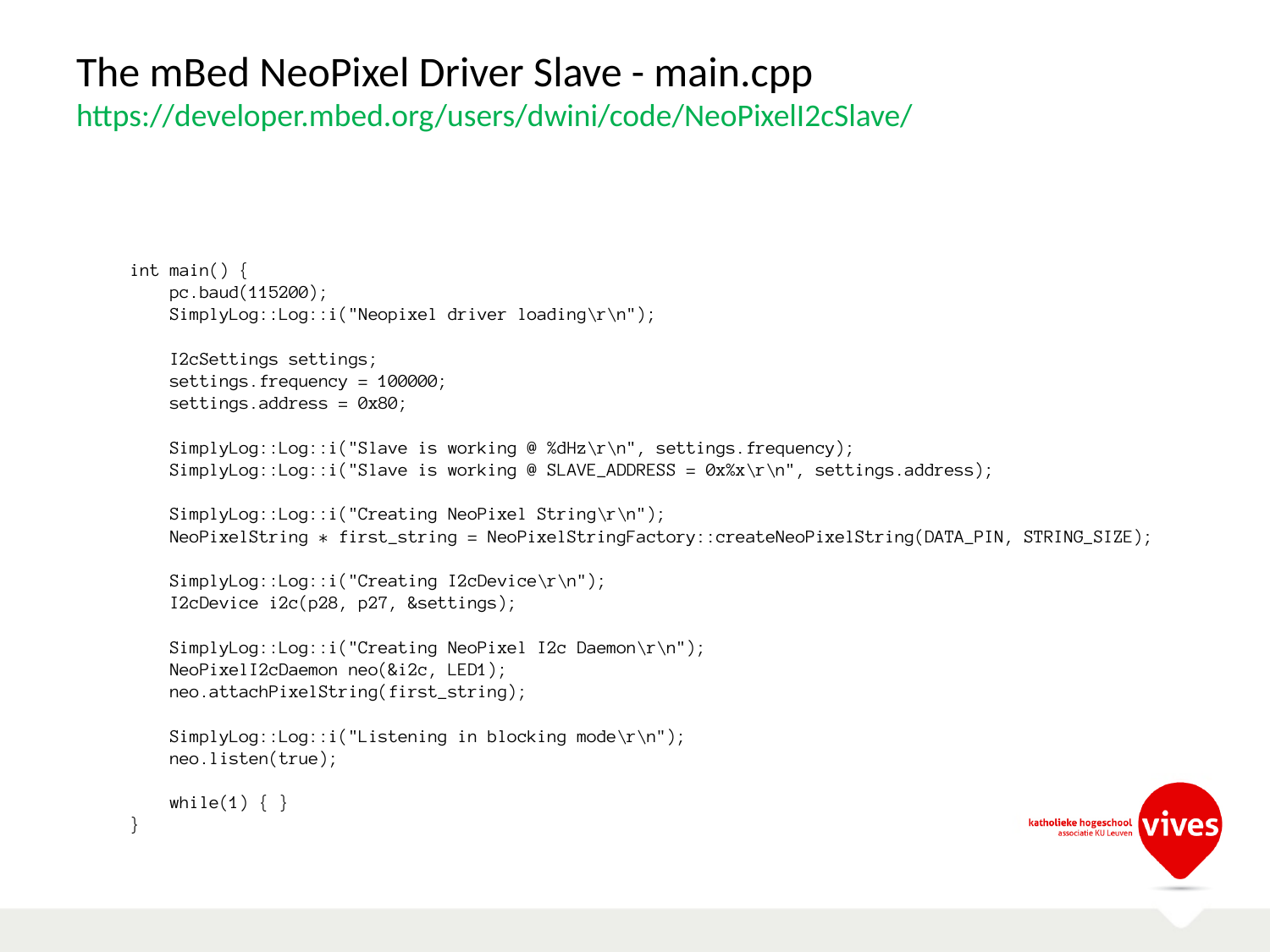

# The mBed NeoPixel Driver Slave - main.cpp https://developer.mbed.org/users/dwini/code/NeoPixelI2cSlave/
int main() {
    pc.baud(115200);
    SimplyLog::Log::i("Neopixel driver loading\r\n");

    I2cSettings settings;
    settings.frequency = 100000;
    settings.address = 0x80;

    SimplyLog::Log::i("Slave is working @ %dHz\r\n", settings.frequency);
    SimplyLog::Log::i("Slave is working @ SLAVE_ADDRESS = 0x%x\r\n", settings.address);

    SimplyLog::Log::i("Creating NeoPixel String\r\n");
    NeoPixelString * first_string = NeoPixelStringFactory::createNeoPixelString(DATA_PIN, STRING_SIZE);

    SimplyLog::Log::i("Creating I2cDevice\r\n");
    I2cDevice i2c(p28, p27, &settings);

    SimplyLog::Log::i("Creating NeoPixel I2c Daemon\r\n");
    NeoPixelI2cDaemon neo(&i2c, LED1);
    neo.attachPixelString(first_string);

    SimplyLog::Log::i("Listening in blocking mode\r\n");
    neo.listen(true);

    while(1) { }
}